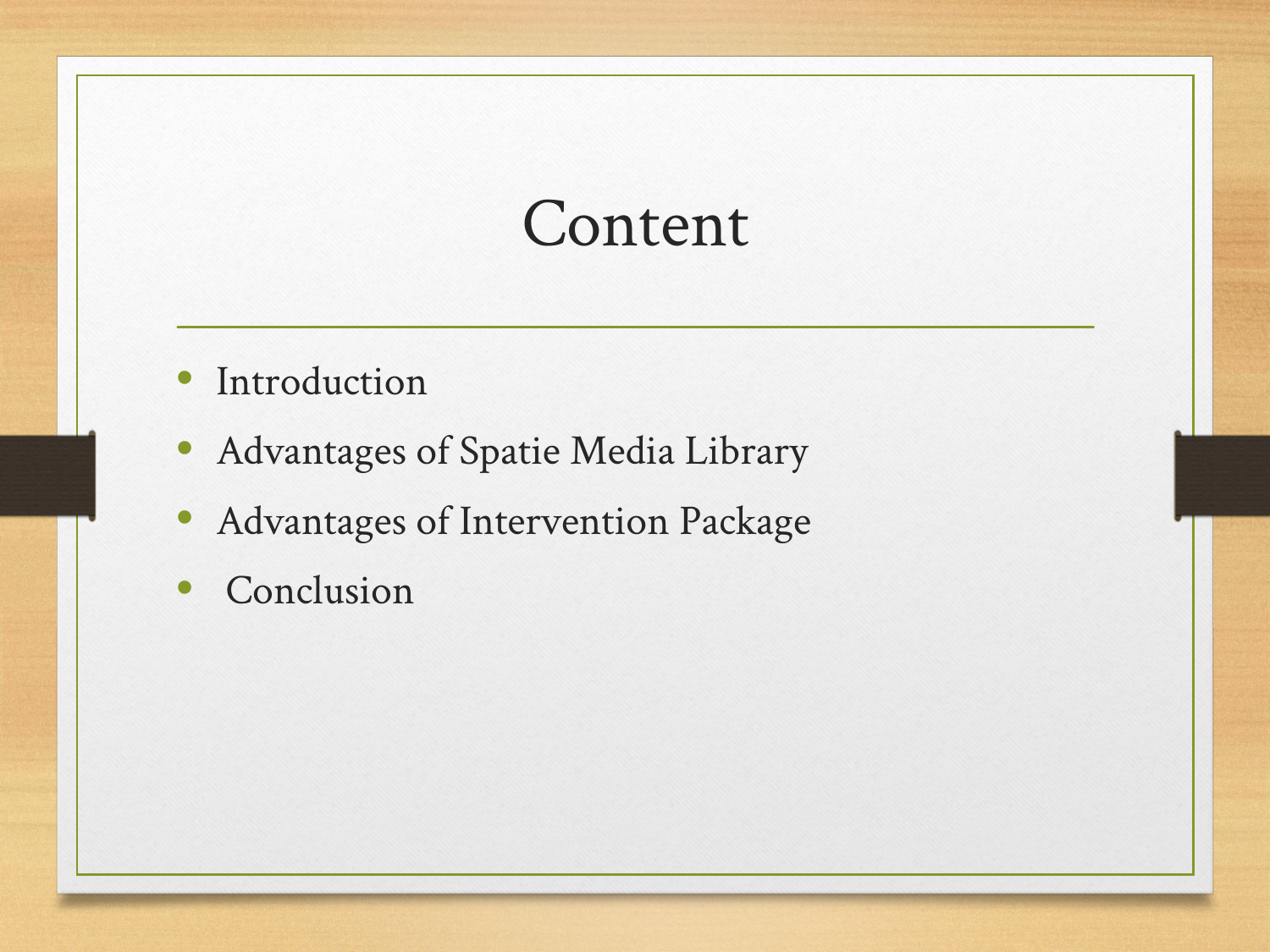

# Content
Introduction
Advantages of Spatie Media Library
Advantages of Intervention Package
 Conclusion

2